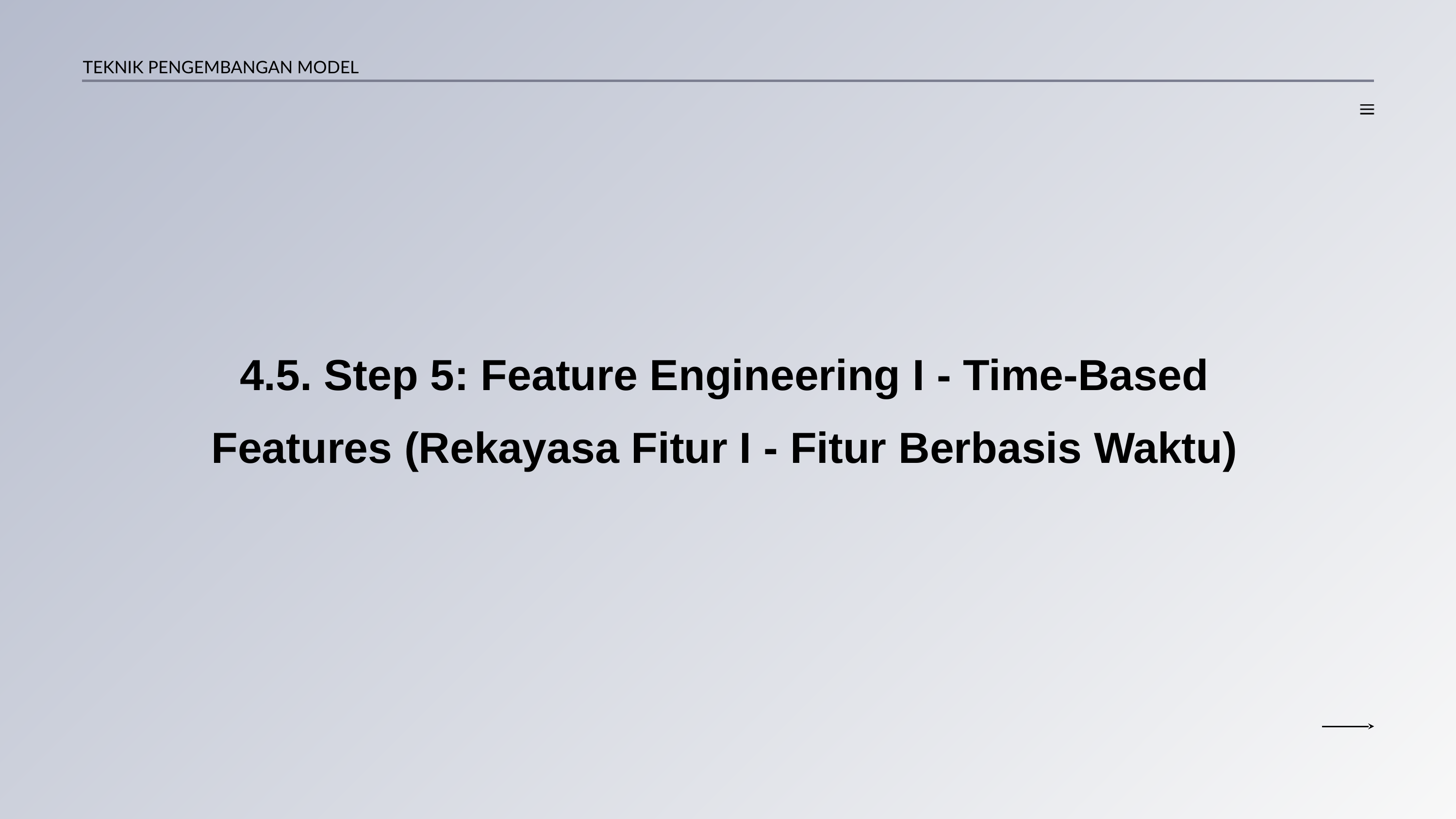

TEKNIK PENGEMBANGAN MODEL

4.5. Step 5: Feature Engineering I - Time-Based Features (Rekayasa Fitur I - Fitur Berbasis Waktu)